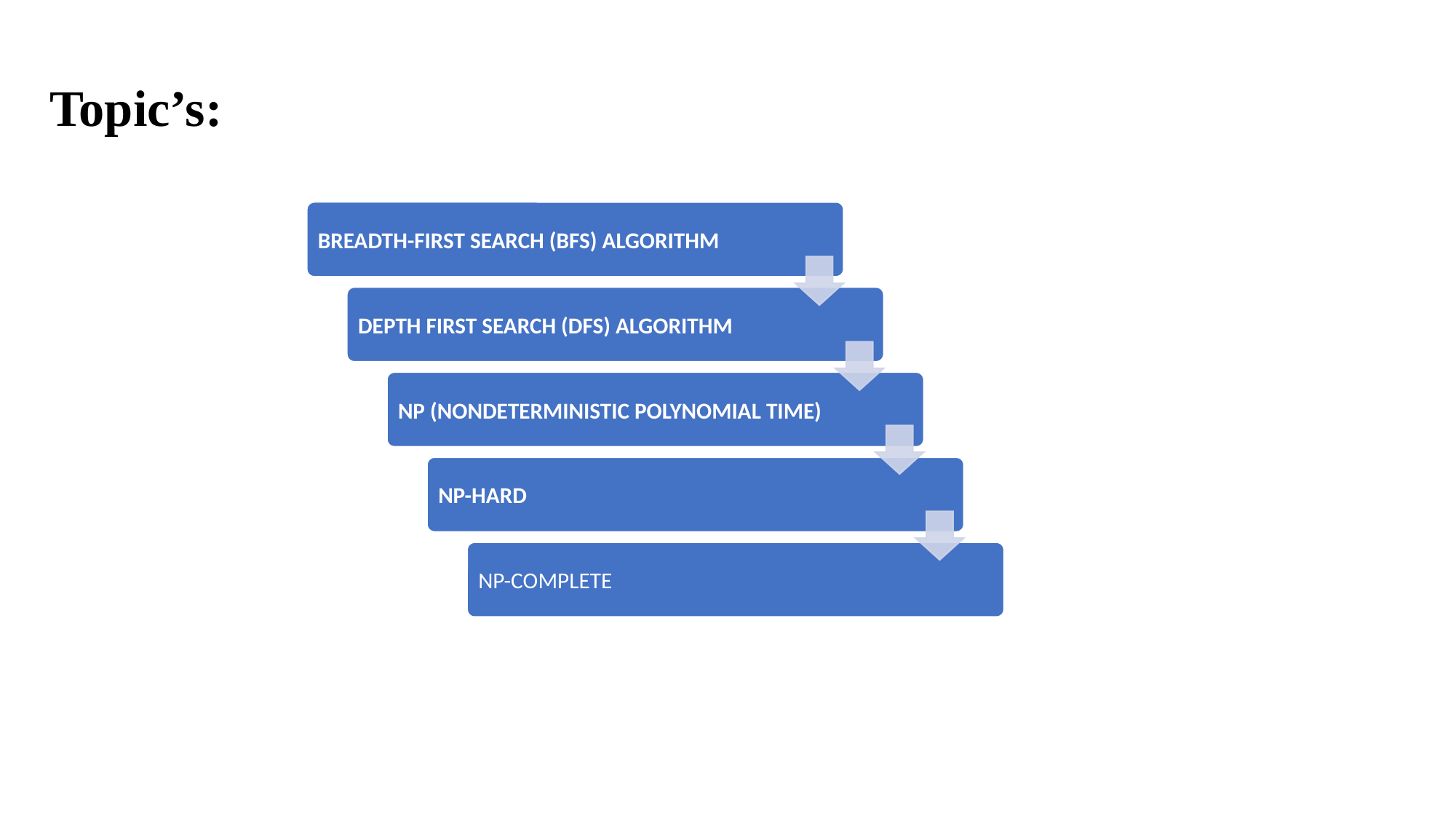

Topic’s:
Breadth-First Search (BFS) Algorithm
Depth First Search (DFS) Algorithm
NP (nondeterministic polynomial time)
NP-hard
NP-Complete